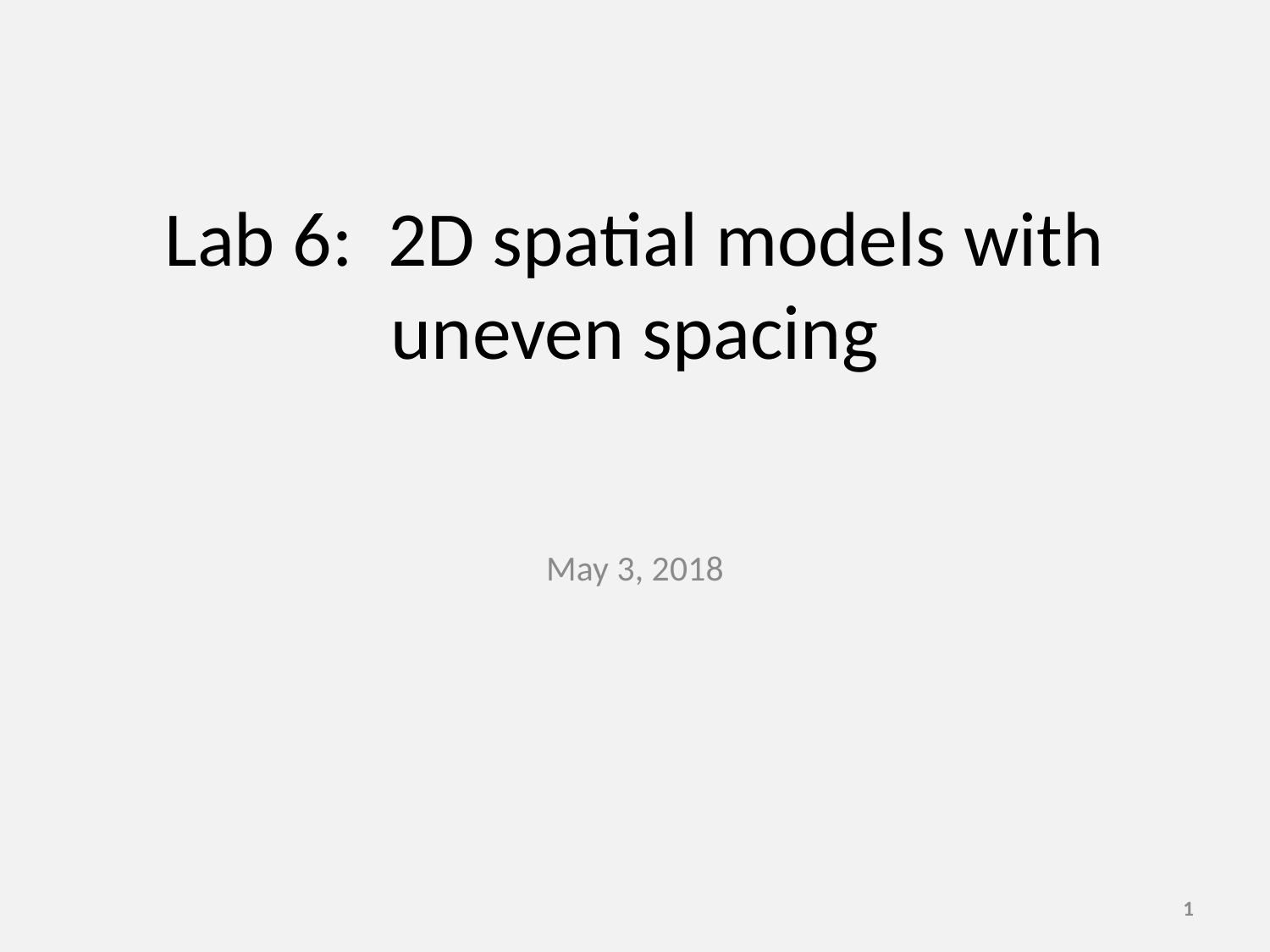

# Lab 6:  2D spatial models with uneven spacing
May 3, 2018
1